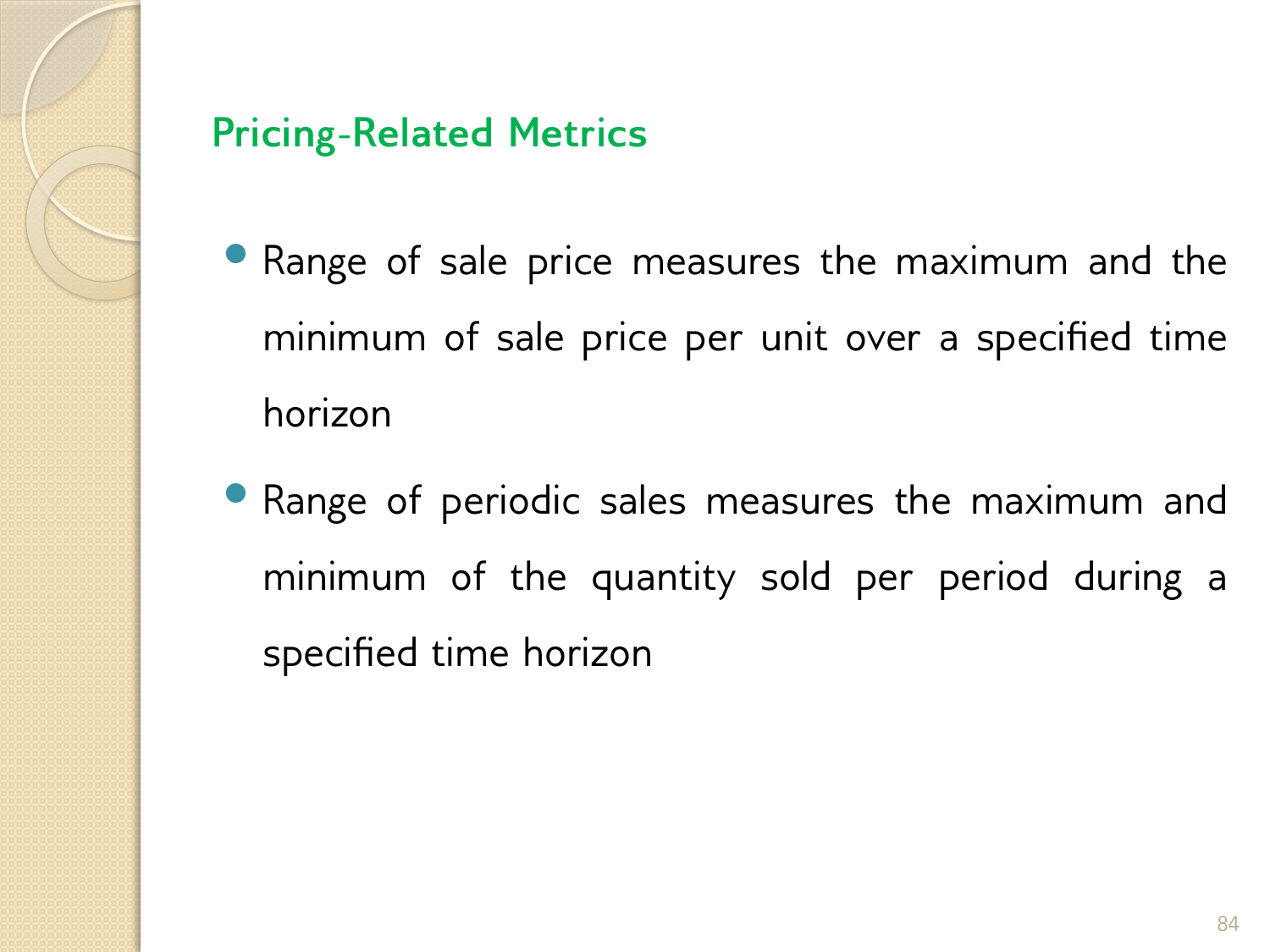

# Pricing-Related Metrics
Range of sale price measures the maximum and the minimum of sale price per unit over a specified time horizon
Range of periodic sales measures the maximum and minimum of the quantity sold per period during a specified time horizon

84